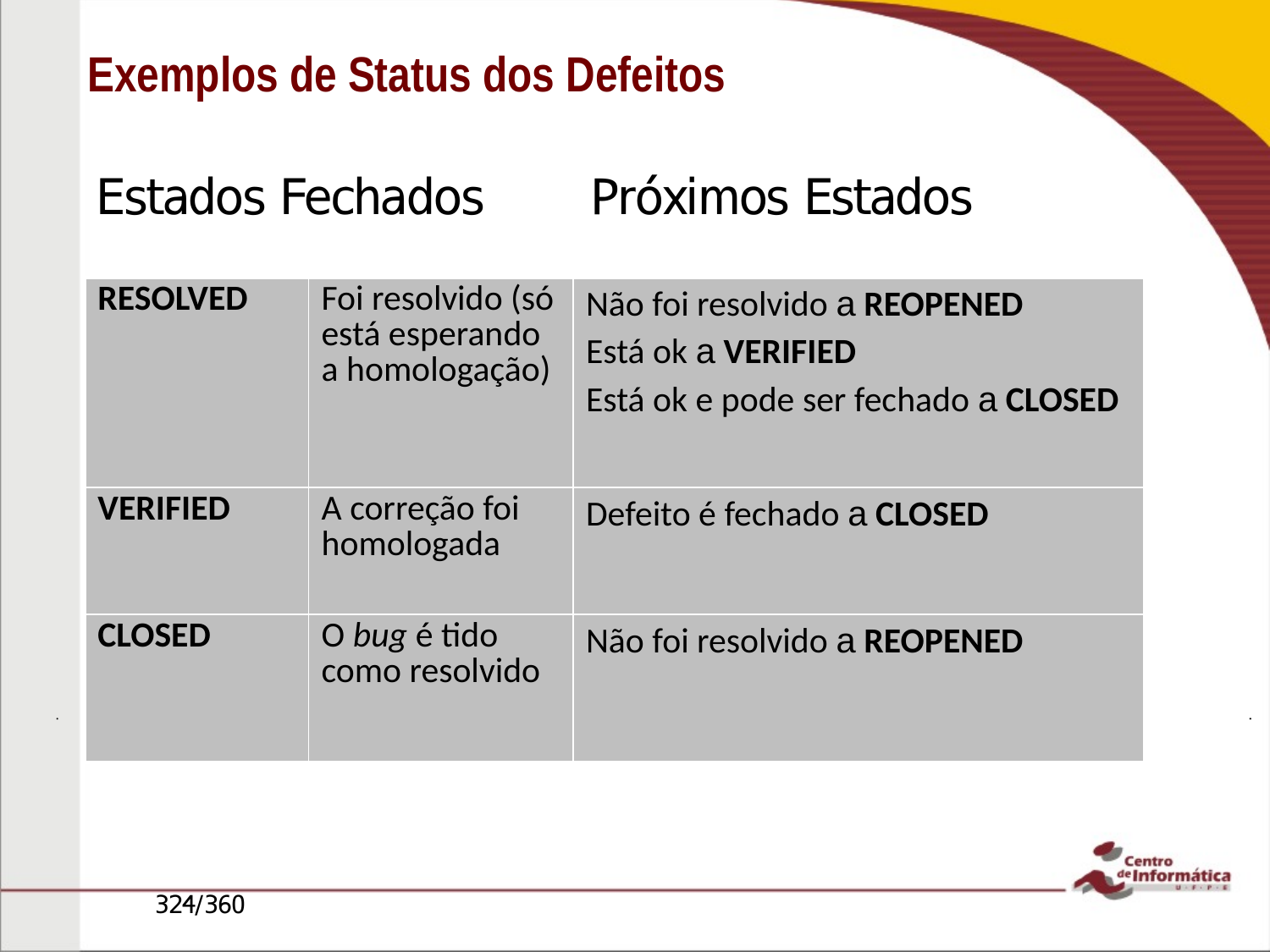

# Exemplos de Status dos Defeitos
Estados Fechados       Próximos Estados
| RESOLVED | Foi resolvido (só está esperando a homologação) | Não foi resolvido a REOPENED Está ok a VERIFIED Está ok e pode ser fechado a CLOSED |
| --- | --- | --- |
| VERIFIED | A correção foi homologada | Defeito é fechado a CLOSED |
| CLOSED | O bug é tido como resolvido | Não foi resolvido a REOPENED |

324/360